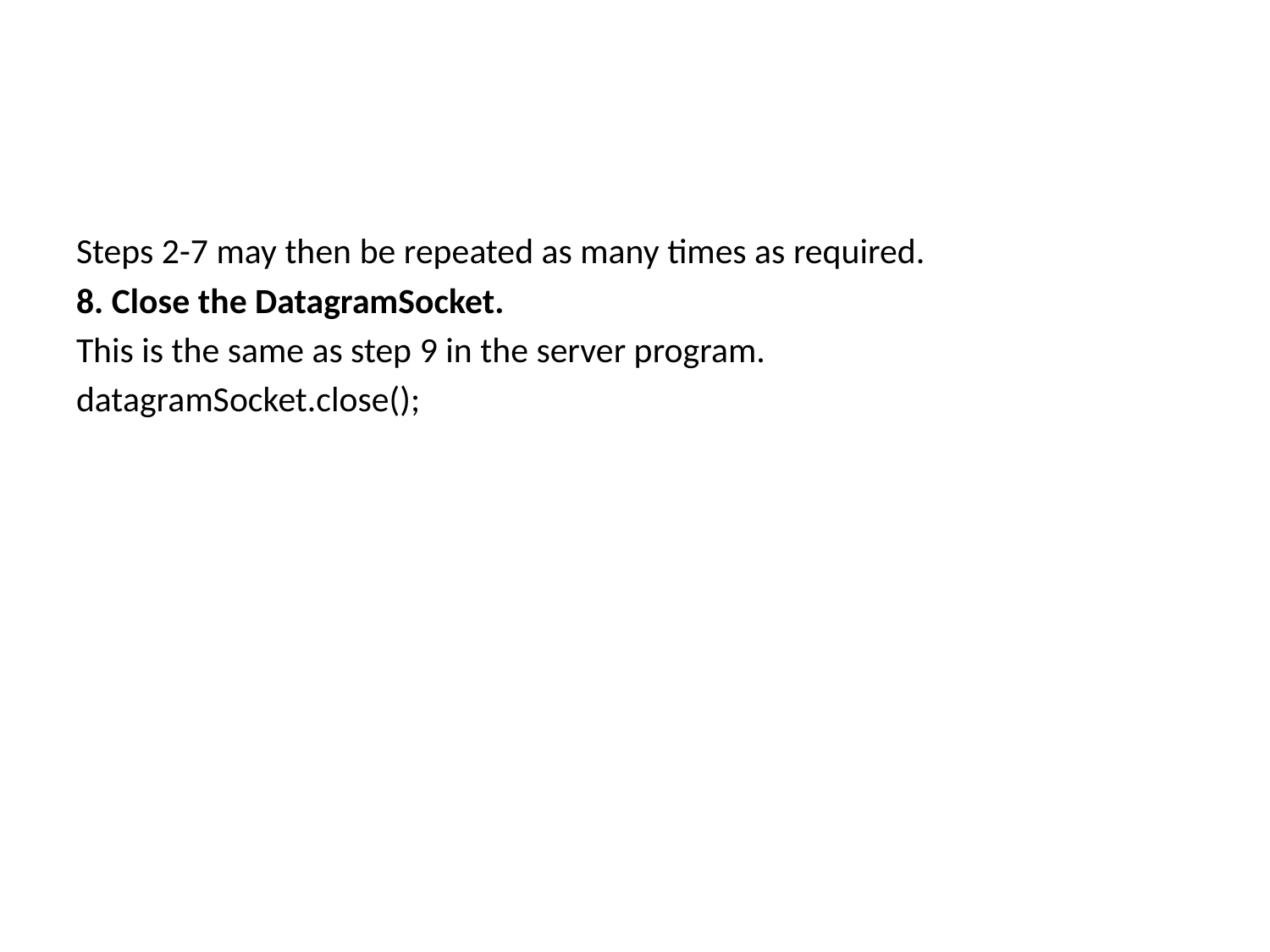

#
Steps 2-7 may then be repeated as many times as required.
8. Close the DatagramSocket.
This is the same as step 9 in the server program.
datagramSocket.close();